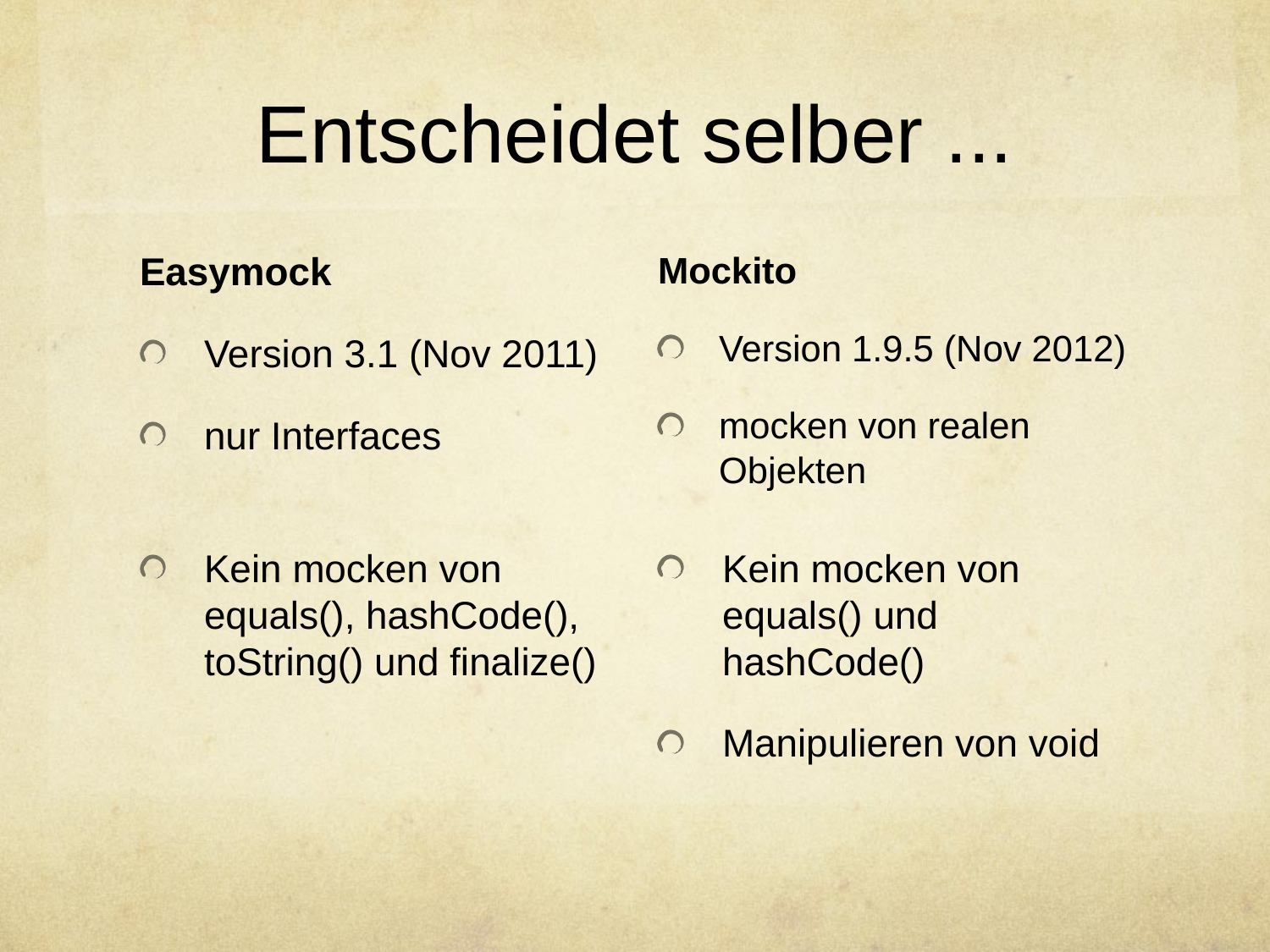

# Entscheidet selber ...
Easymock
Version 3.1 (Nov 2011)
nur Interfaces
Mockito
Version 1.9.5 (Nov 2012)
mocken von realen Objekten

Kein mocken von equals(), hashCode(), toString() und finalize()
Kein mocken von equals() und hashCode()
Manipulieren von void